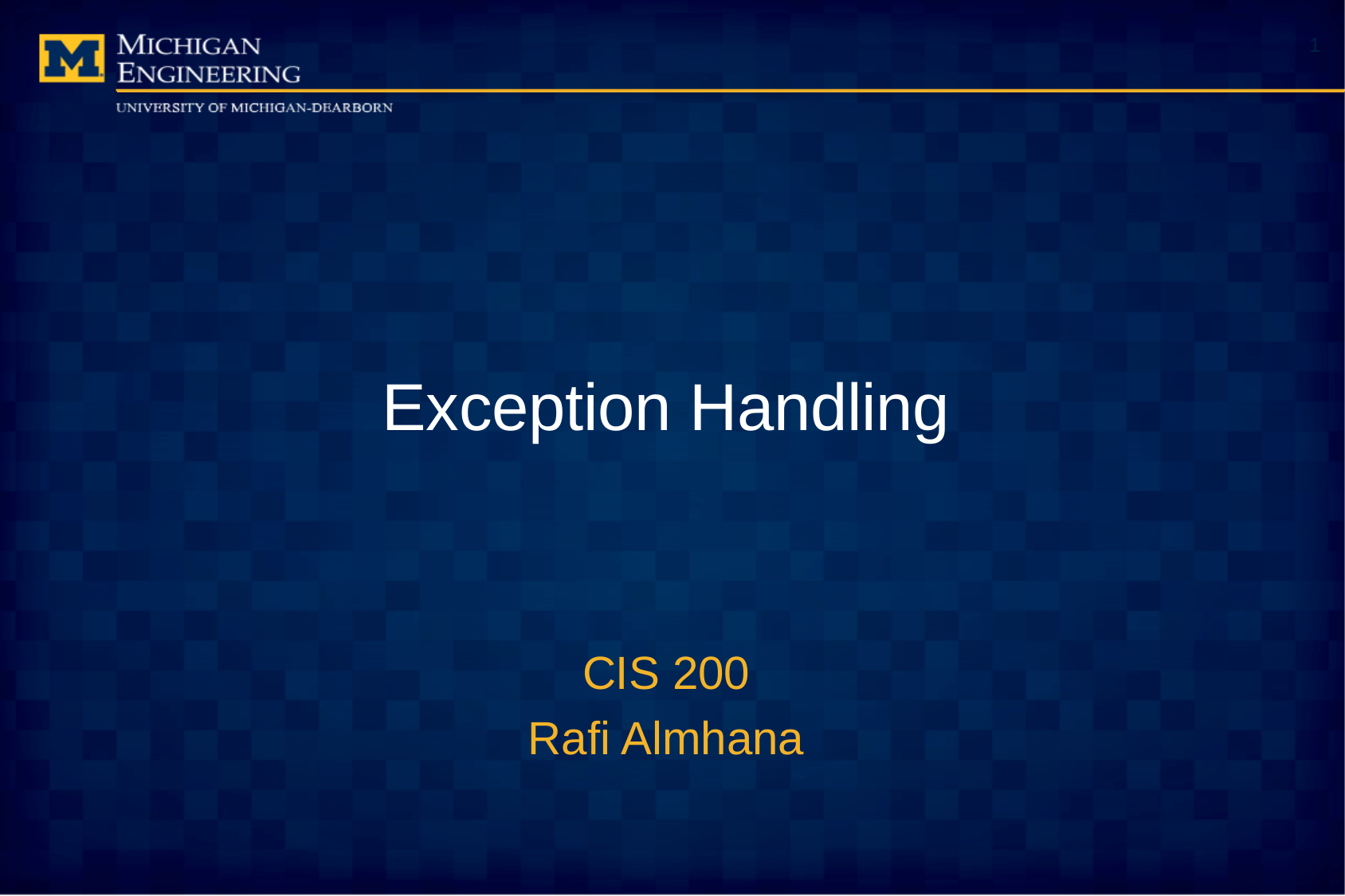

1
# Exception Handling
CIS 200
Rafi Almhana